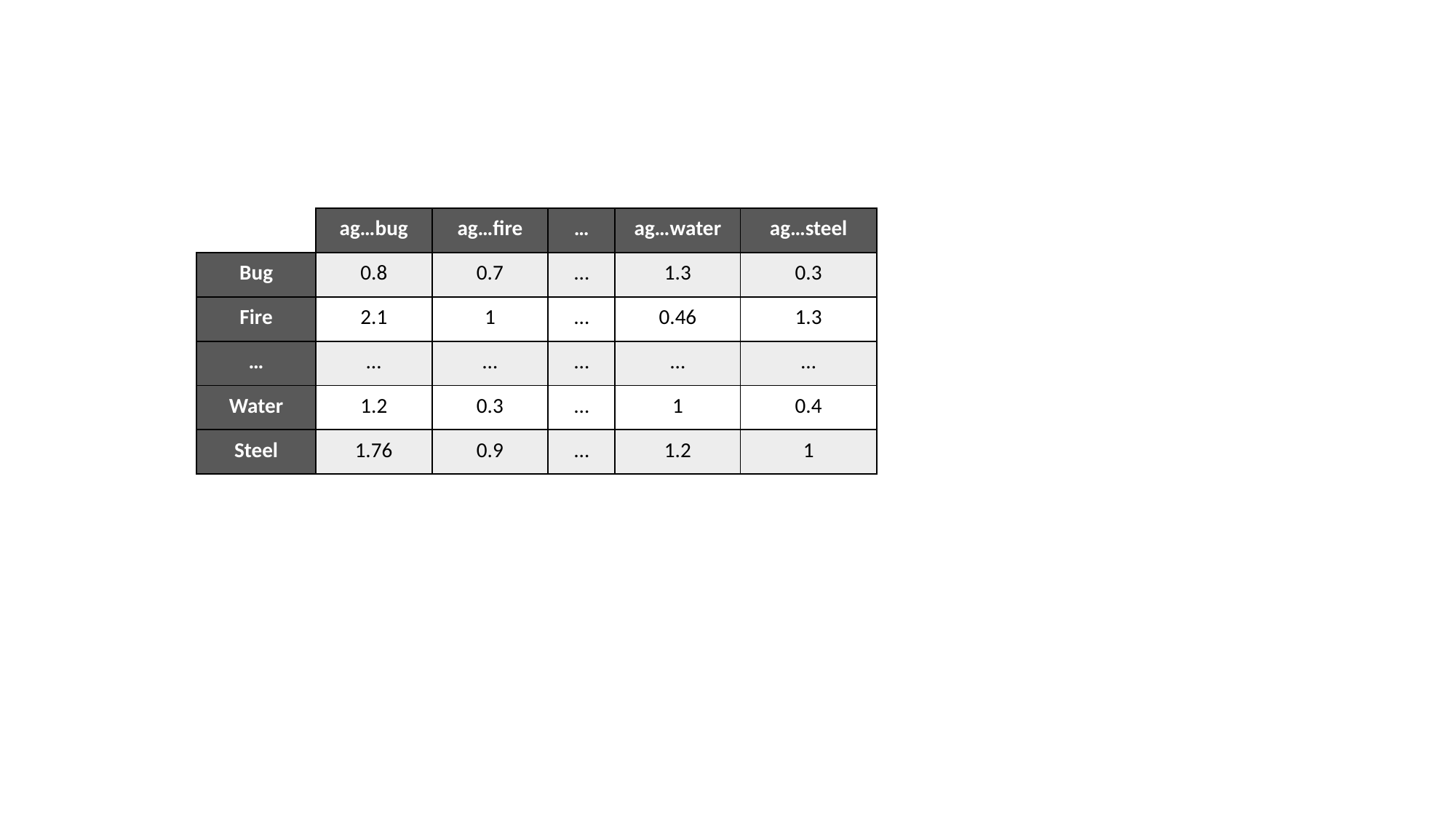

|  | ag…bug | ag…fire | … | ag…water | ag…steel |
| --- | --- | --- | --- | --- | --- |
| Bug | 0.8 | 0.7 | … | 1.3 | 0.3 |
| Fire | 2.1 | 1 | … | 0.46 | 1.3 |
| … | … | … | … | … | … |
| Water | 1.2 | 0.3 | … | 1 | 0.4 |
| Steel | 1.76 | 0.9 | … | 1.2 | 1 |